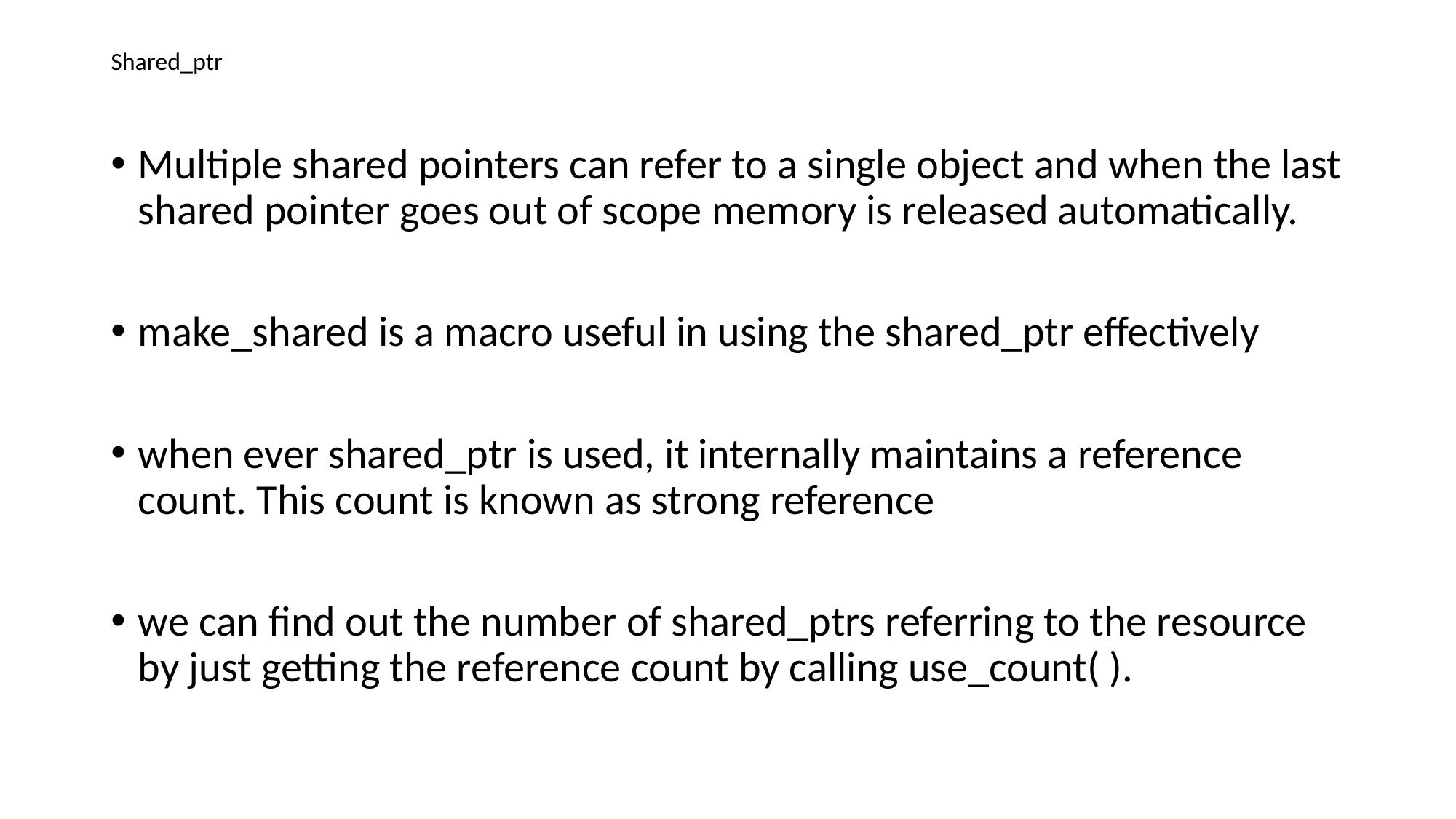

# Shared_ptr
Multiple shared pointers can refer to a single object and when the last shared pointer goes out of scope memory is released automatically.

make_shared is a macro useful in using the shared_ptr effectively

when ever shared_ptr is used, it internally maintains a reference count. This count is known as strong reference

we can find out the number of shared_ptrs referring to the resource by just getting the reference count by calling use_count( ).